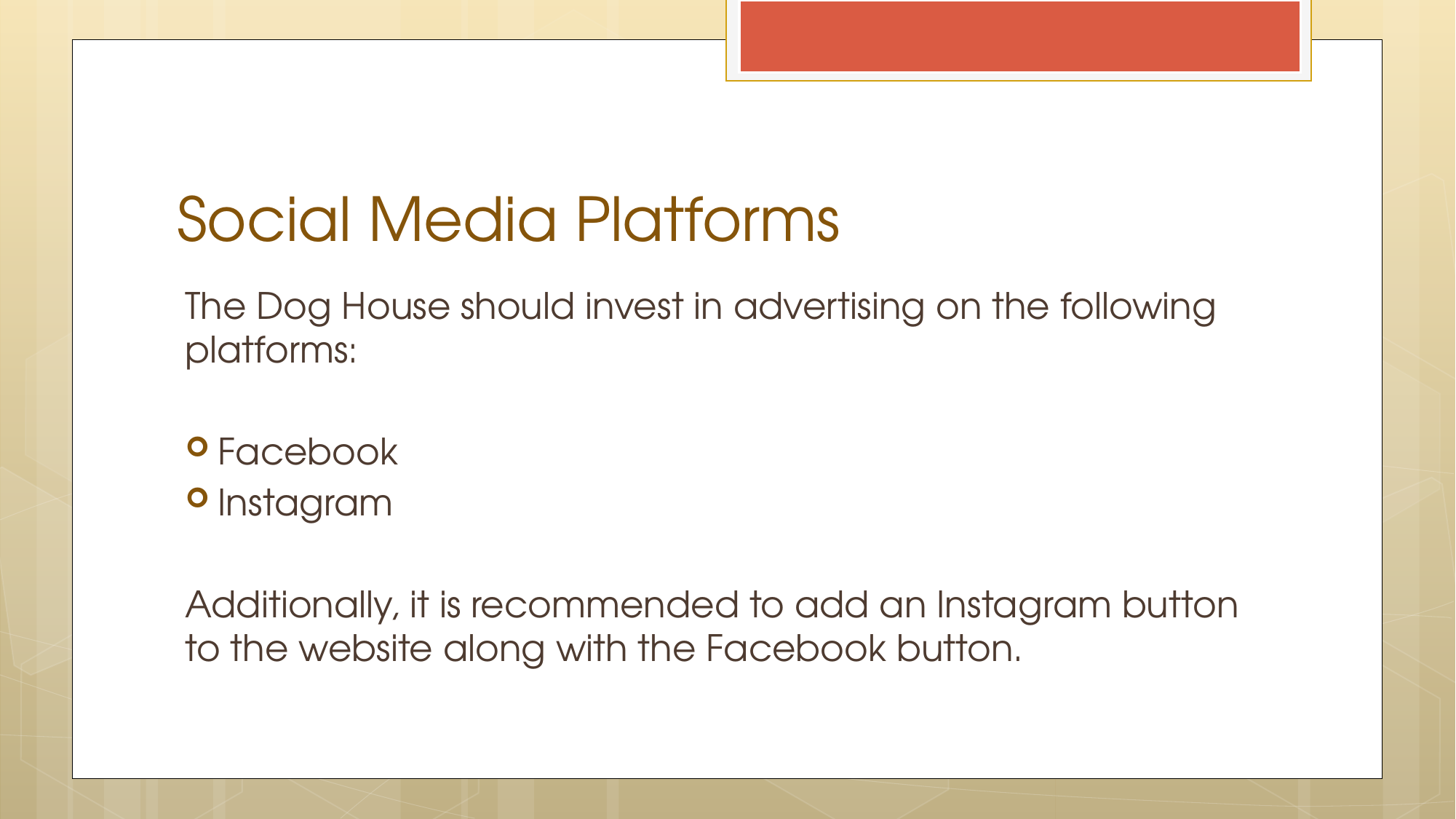

# Social Media Platforms
The Dog House should invest in advertising on the following platforms:

Facebook
Instagram

Additionally, it is recommended to add an Instagram button to the website along with the Facebook button.